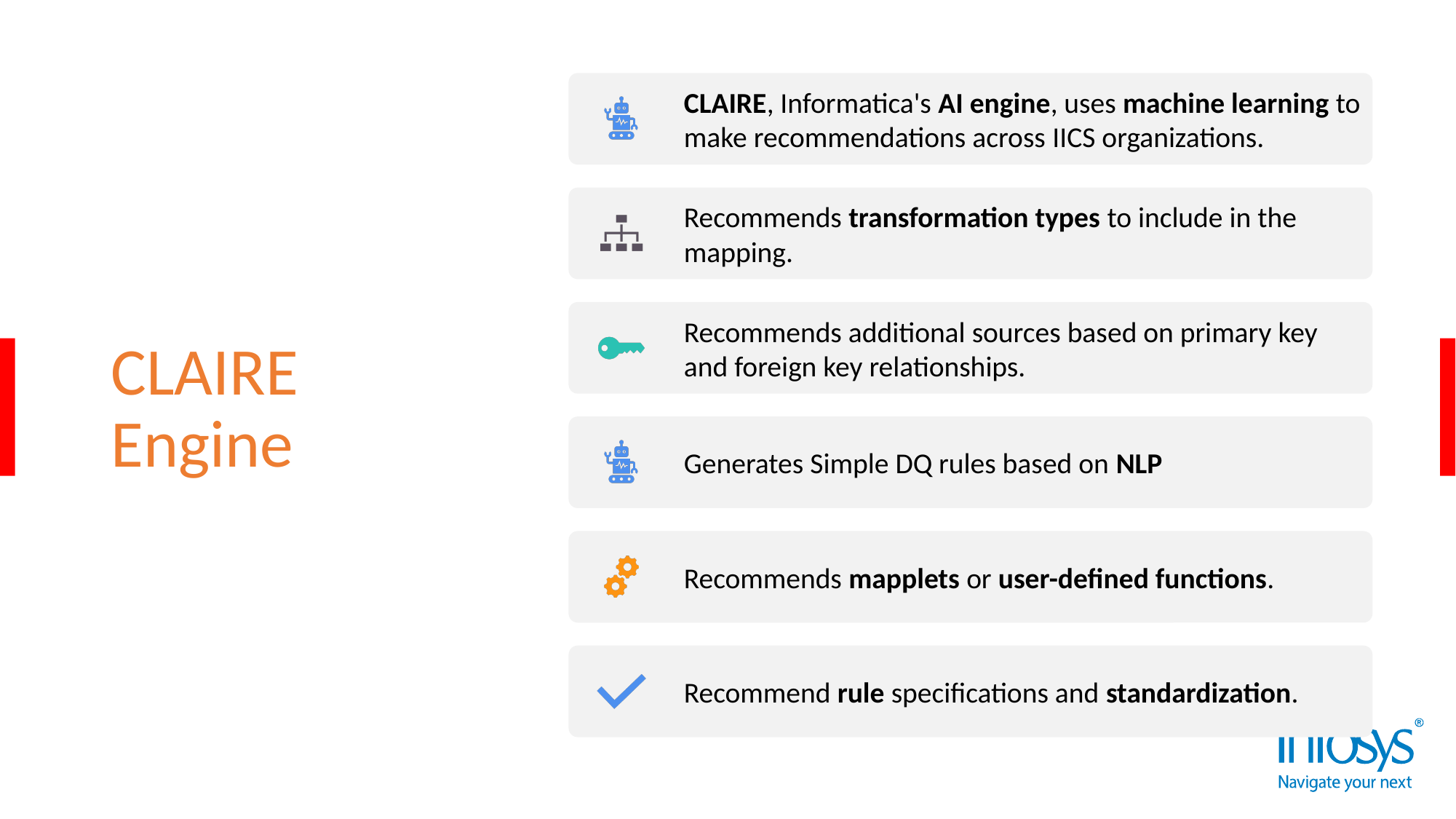

CLAIRE, Informatica's AI engine, uses machine learning to make recommendations across IICS organizations.
Recommends transformation types to include in the mapping.
Recommends additional sources based on primary key and foreign key relationships.
Generates Simple DQ rules based on NLP
Recommends mapplets or user-defined functions.
Recommend rule specifications and standardization.
CLAIRE Engine